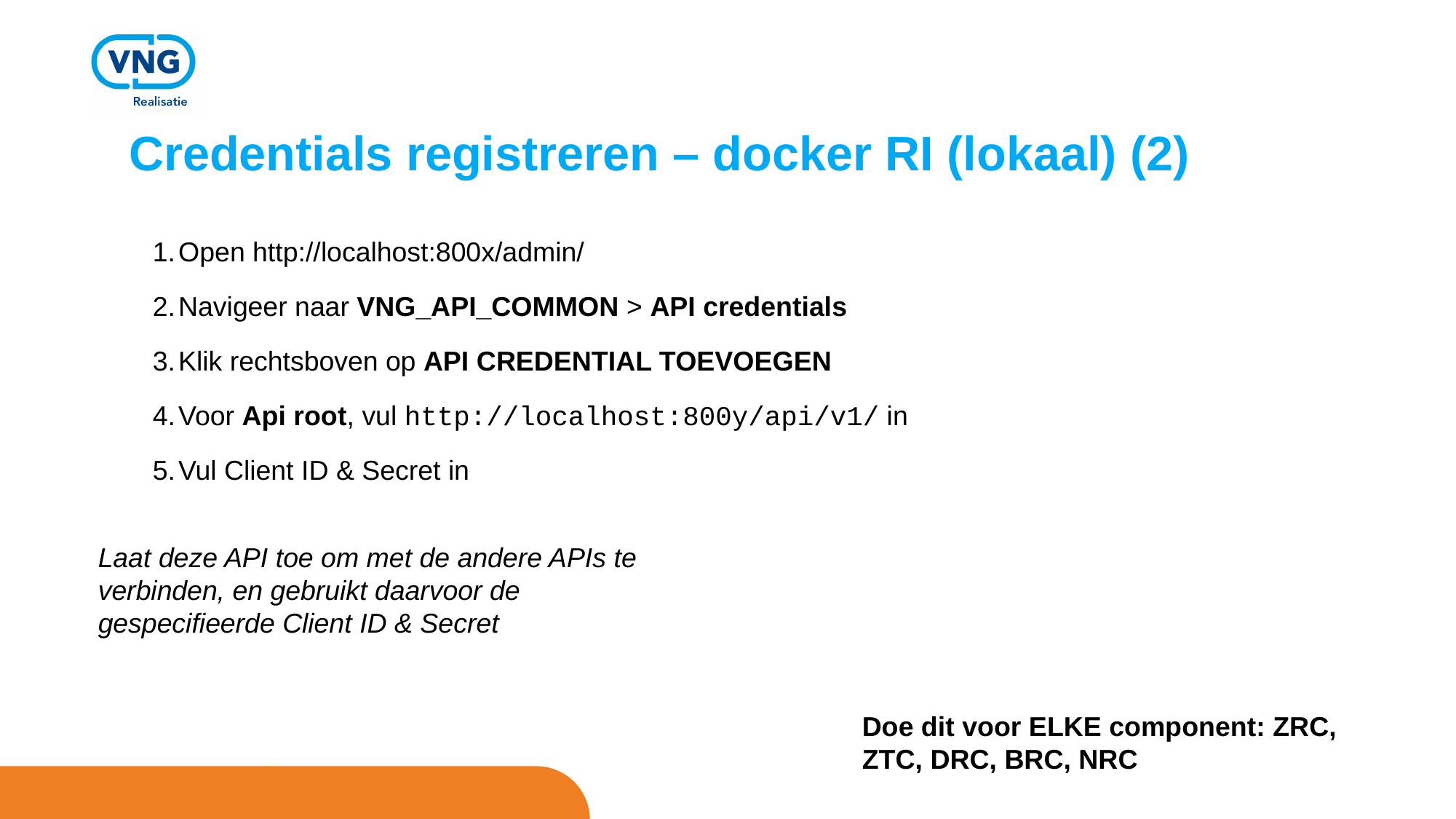

Credentials registreren – docker RI (lokaal) (2)
Open http://localhost:800x/admin/
Navigeer naar VNG_API_COMMON > API credentials
Klik rechtsboven op API CREDENTIAL TOEVOEGEN
Voor Api root, vul http://localhost:800y/api/v1/ in
Vul Client ID & Secret in
Laat deze API toe om met de andere APIs te verbinden, en gebruikt daarvoor de gespecifieerde Client ID & Secret
Doe dit voor ELKE component: ZRC, ZTC, DRC, BRC, NRC